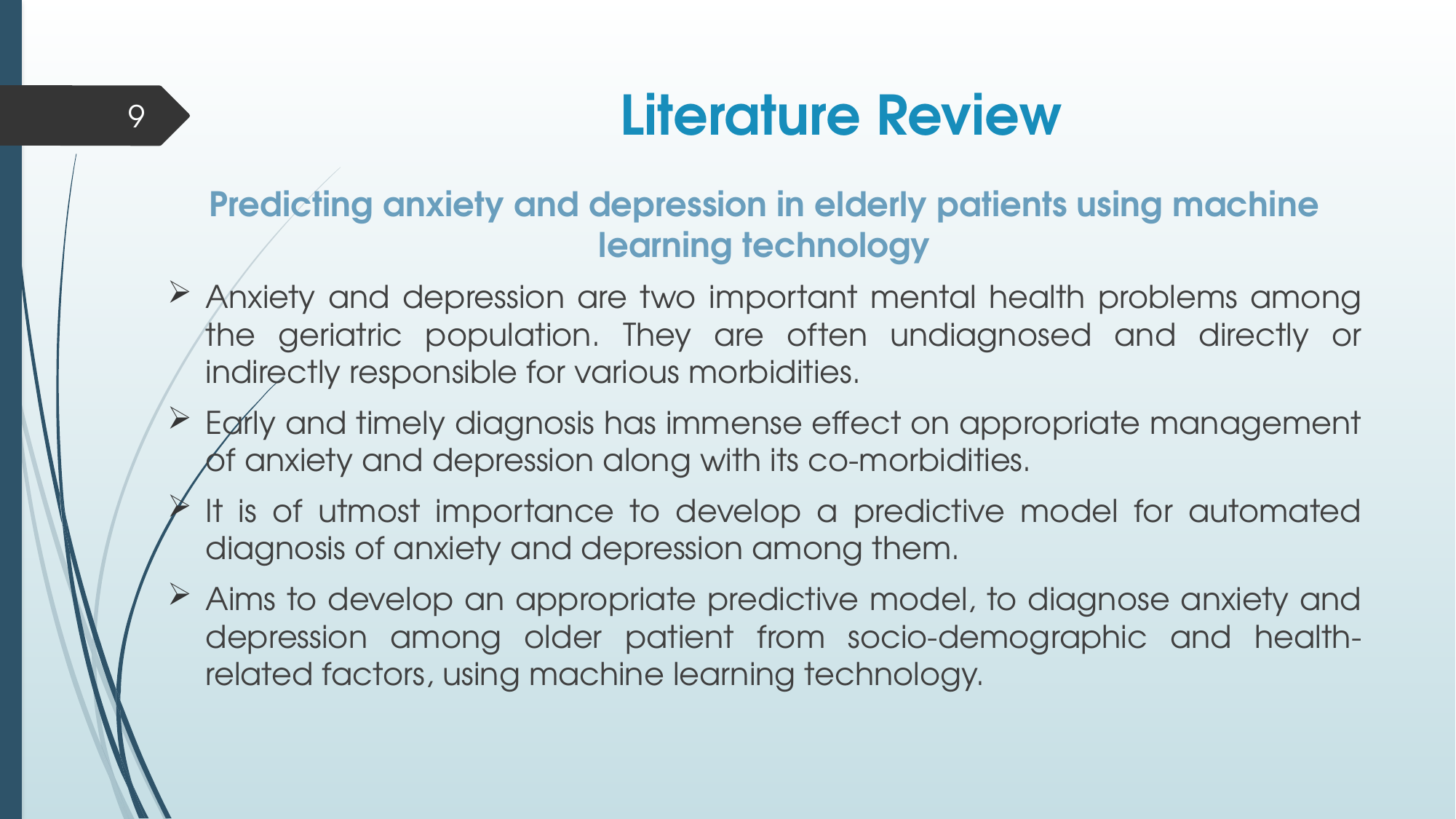

# Literature Review
9
Predicting anxiety and depression in elderly patients using machine learning technology
Anxiety and depression are two important mental health problems among the geriatric population. They are often undiagnosed and directly or indirectly responsible for various morbidities.
Early and timely diagnosis has immense effect on appropriate management of anxiety and depression along with its co-morbidities.
It is of utmost importance to develop a predictive model for automated diagnosis of anxiety and depression among them.
Aims to develop an appropriate predictive model, to diagnose anxiety and depression among older patient from socio-demographic and health-related factors, using machine learning technology.